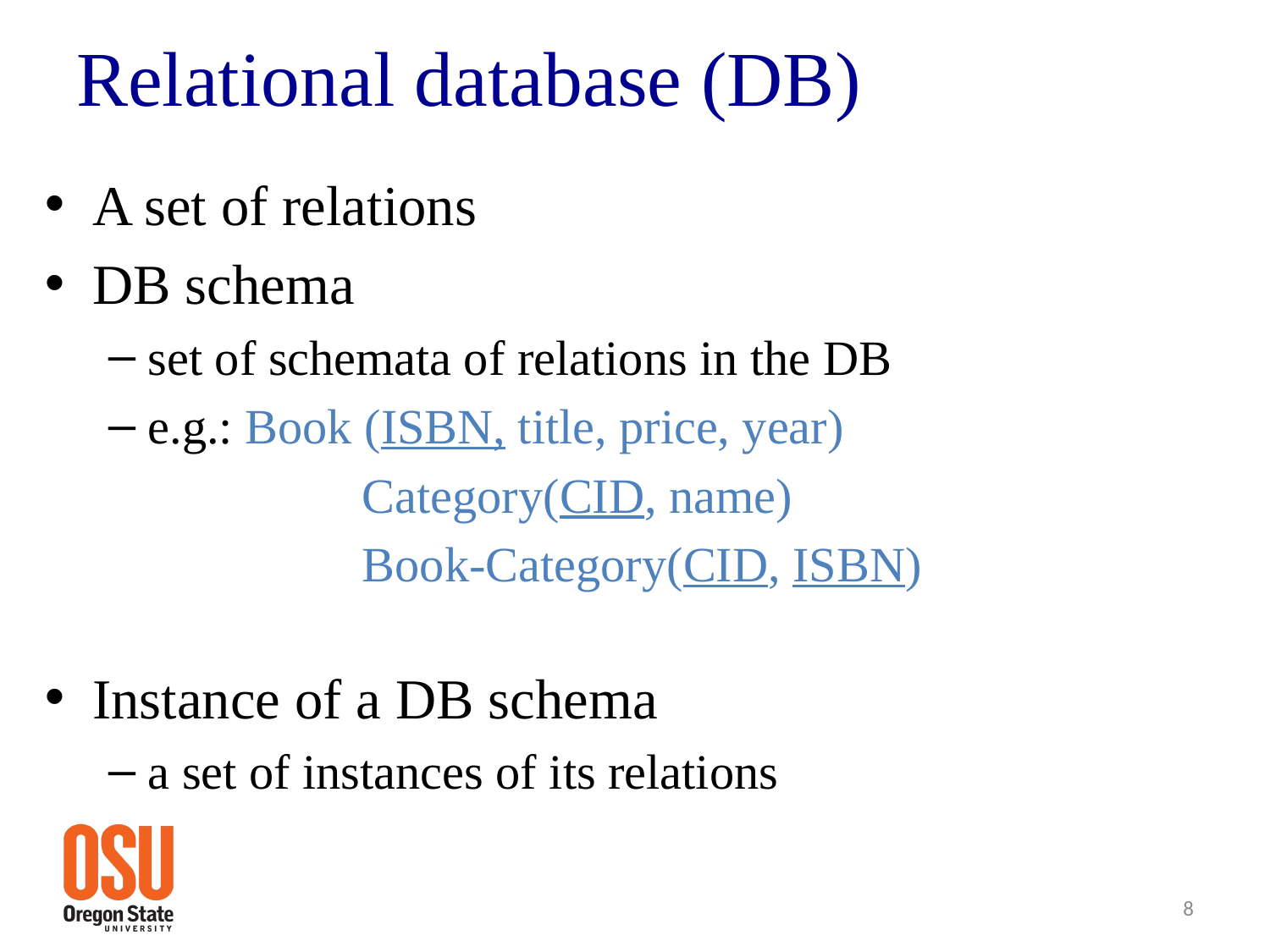

# Relational database (DB)
A set of relations
DB schema
set of schemata of relations in the DB
e.g.: Book (ISBN, title, price, year)
		Category(CID, name)
		Book-Category(CID, ISBN)

Instance of a DB schema
a set of instances of its relations

8